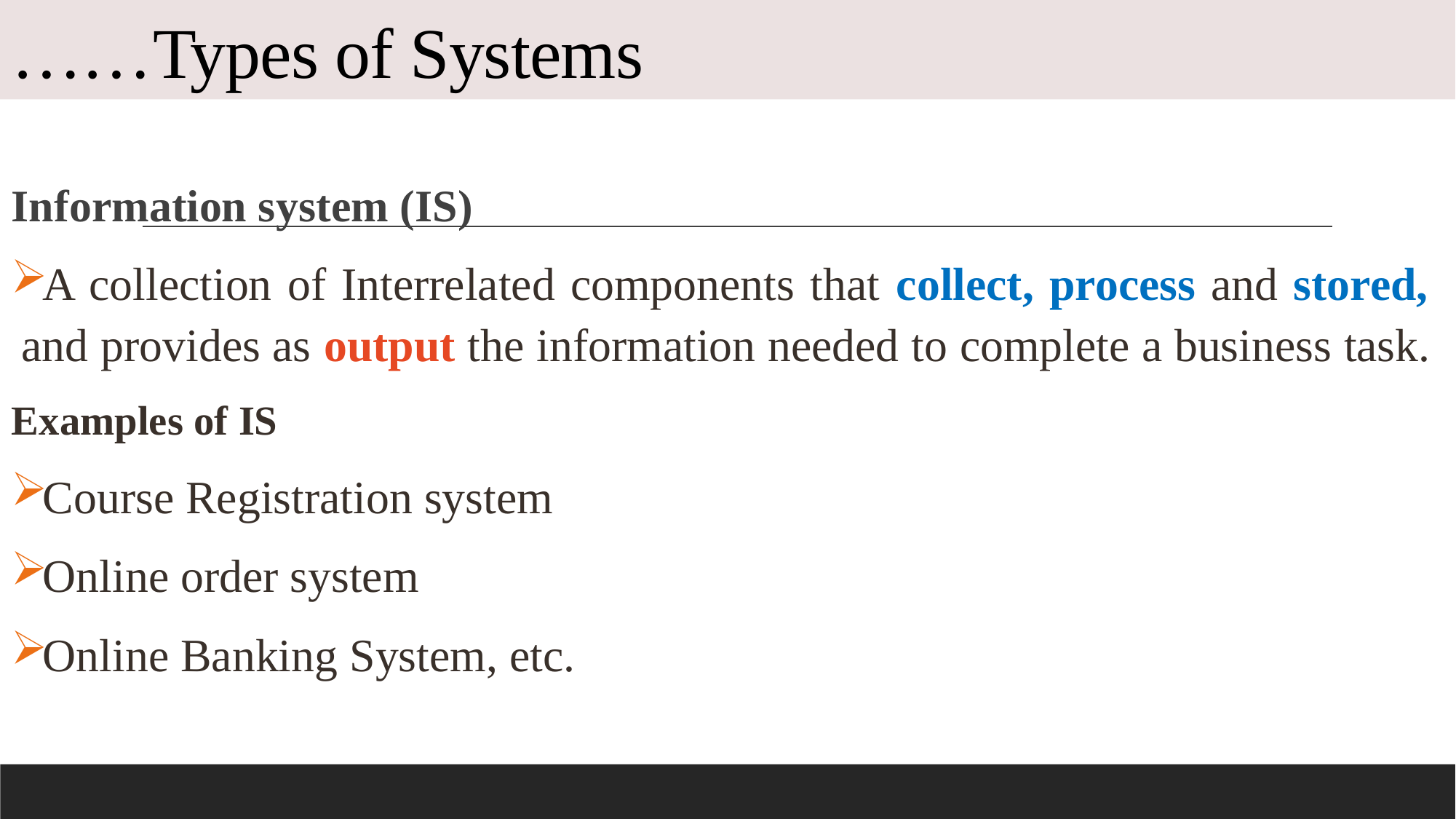

# ……Types of Systems
Information system (IS)
A collection of Interrelated components that collect, process and stored,  and provides as output the information needed to complete a business task.
Examples of IS
Course Registration system
Online order system
Online Banking System, etc.